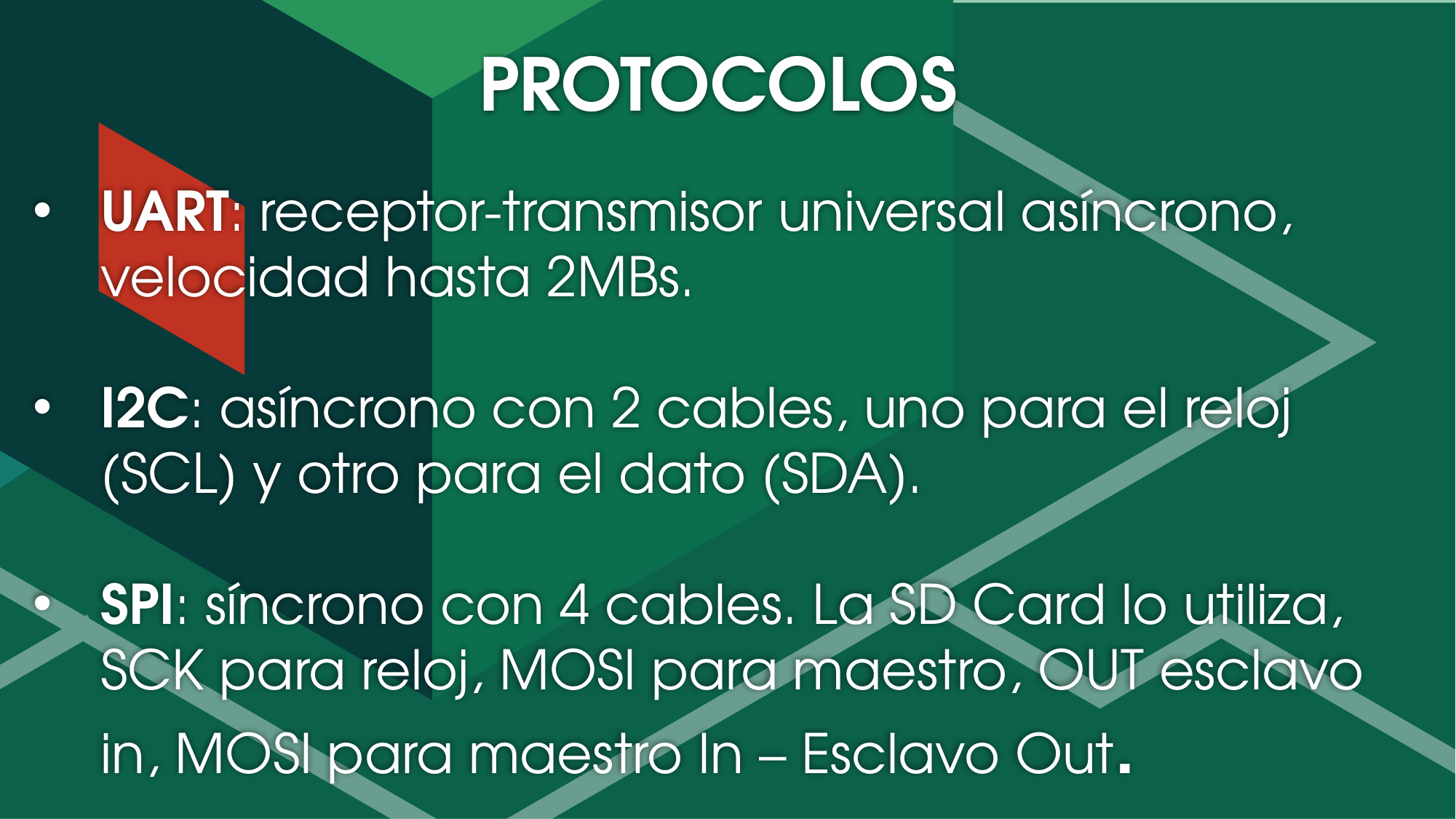

# PROTOCOLOS

UART: receptor-transmisor universal asíncrono, velocidad hasta 2MBs.

I2C: asíncrono con 2 cables, uno para el reloj (SCL) y otro para el dato (SDA).

SPI: síncrono con 4 cables. La SD Card lo utiliza, SCK para reloj, MOSI para maestro, OUT esclavo in, MOSI para maestro In – Esclavo Out.